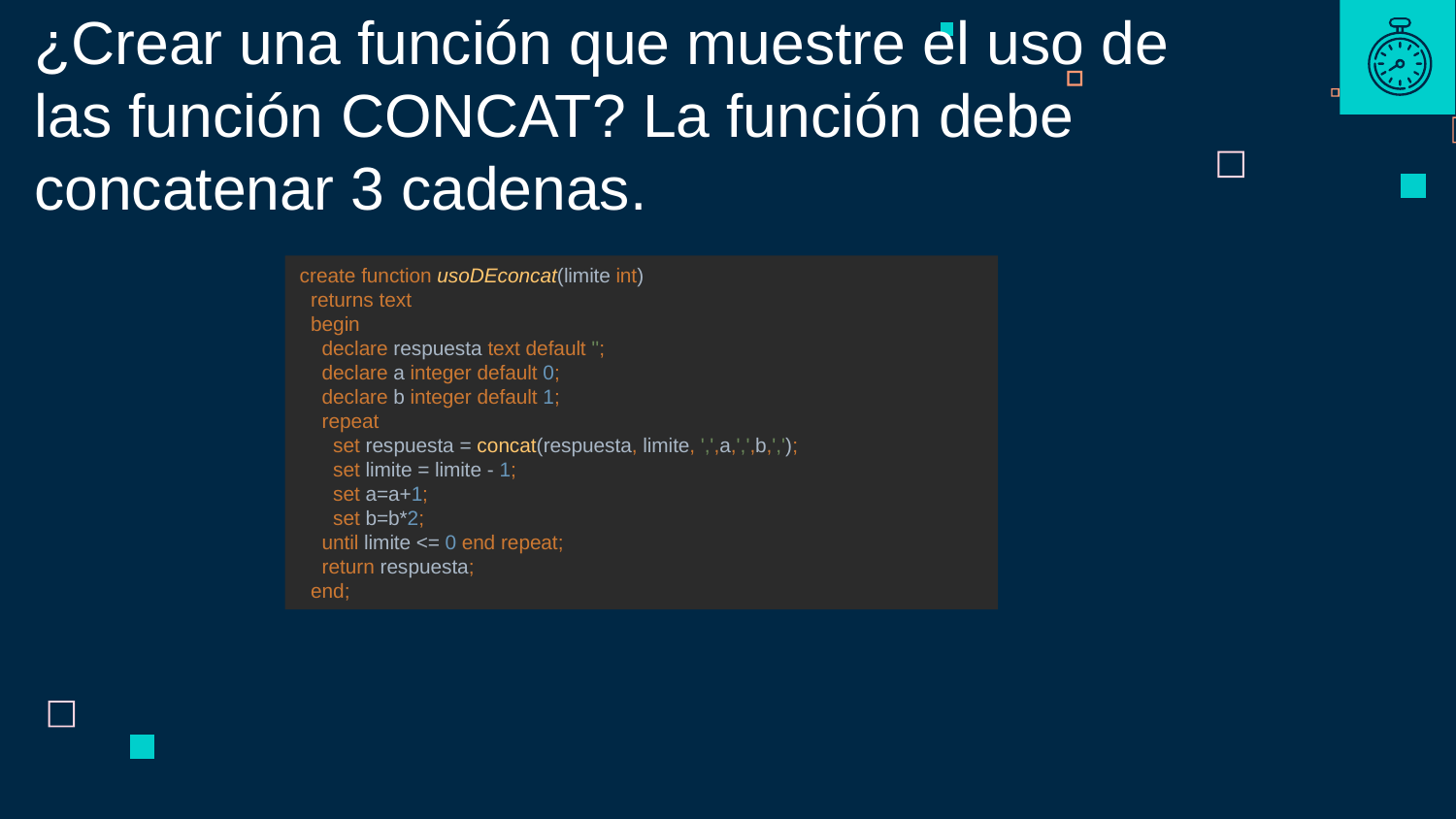

¿Crear una función que muestre el uso de las función CONCAT? La función debe concatenar 3 cadenas.

create function usoDEconcat(limite int)
  returns text
  begin
    declare respuesta text default '';
    declare a integer default 0;
    declare b integer default 1;
    repeat
      set respuesta = concat(respuesta, limite, ',',a,',',b,',');
      set limite = limite - 1;
      set a=a+1;
      set b=b*2;
    until limite <= 0 end repeat;
    return respuesta;
  end;